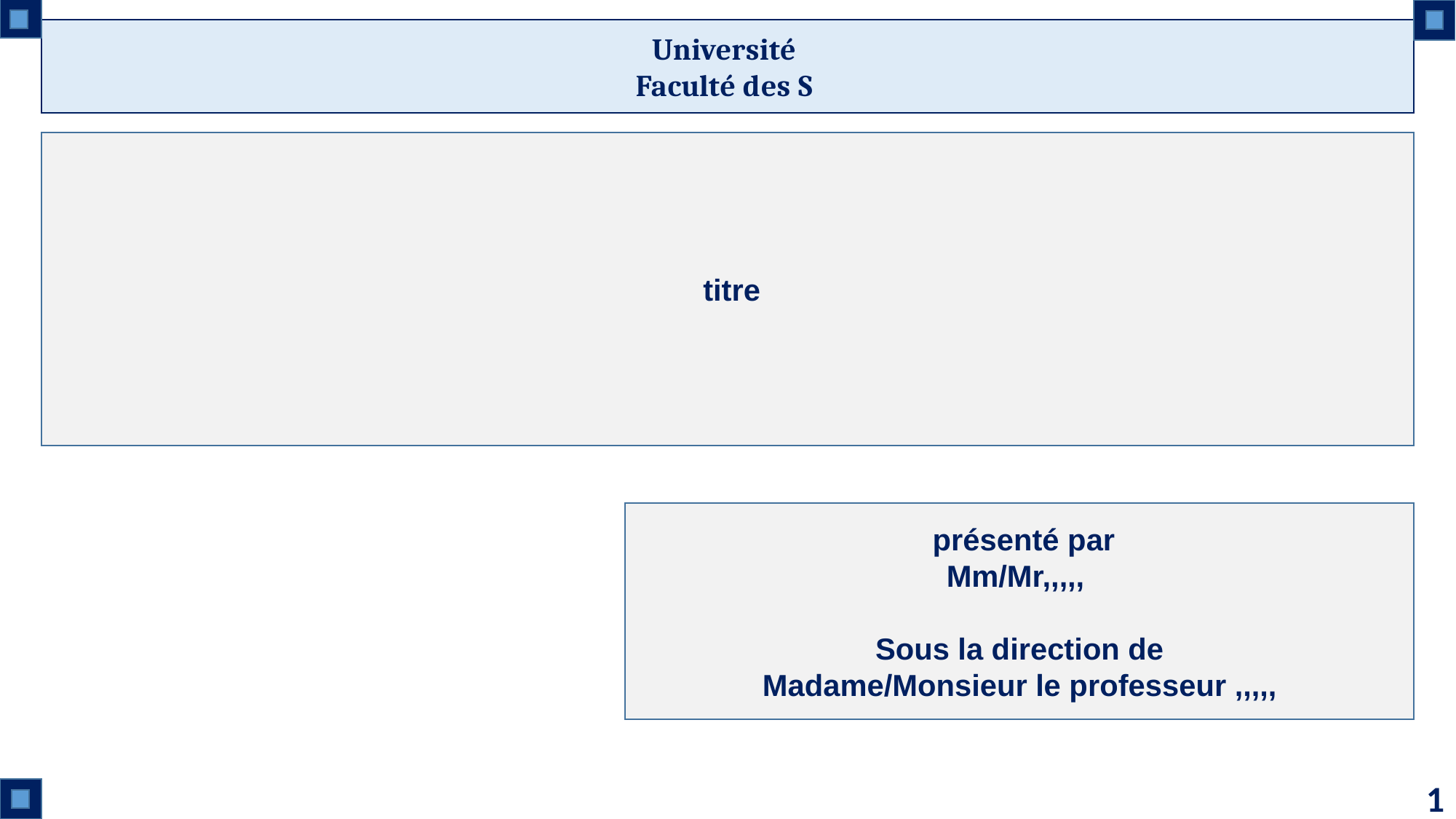

Université
Faculté des S
 titre
 présenté par
Mm/Mr,,,,,

Sous la direction de
Madame/Monsieur le professeur ,,,,,
1